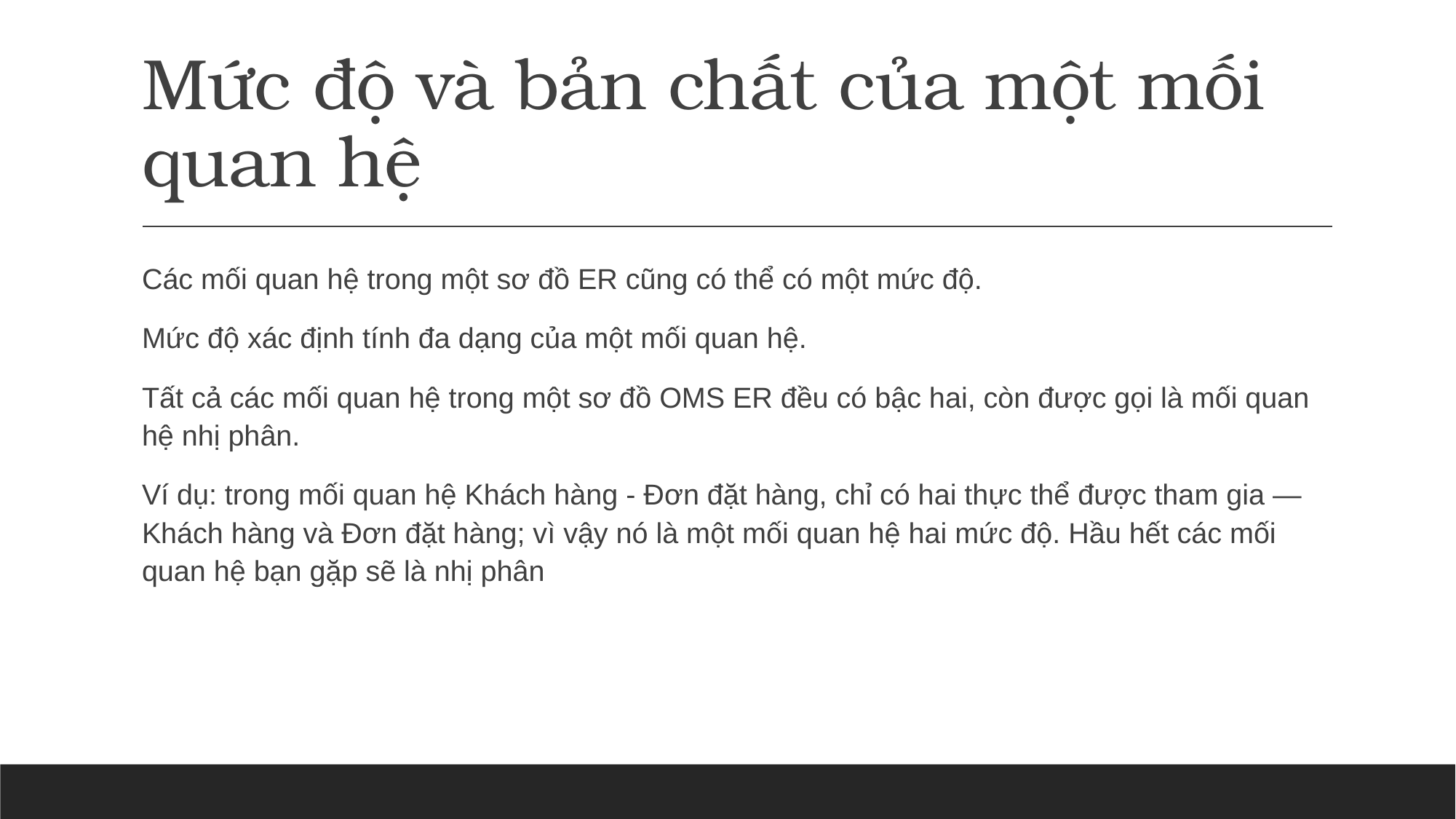

# Mức độ và bản chất của một mối quan hệ
Các mối quan hệ trong một sơ đồ ER cũng có thể có một mức độ.
Mức độ xác định tính đa dạng của một mối quan hệ.
Tất cả các mối quan hệ trong một sơ đồ OMS ER đều có bậc hai, còn được gọi là mối quan hệ nhị phân.
Ví dụ: trong mối quan hệ Khách hàng - Đơn đặt hàng, chỉ có hai thực thể được tham gia — Khách hàng và Đơn đặt hàng; vì vậy nó là một mối quan hệ hai mức độ. Hầu hết các mối quan hệ bạn gặp sẽ là nhị phân